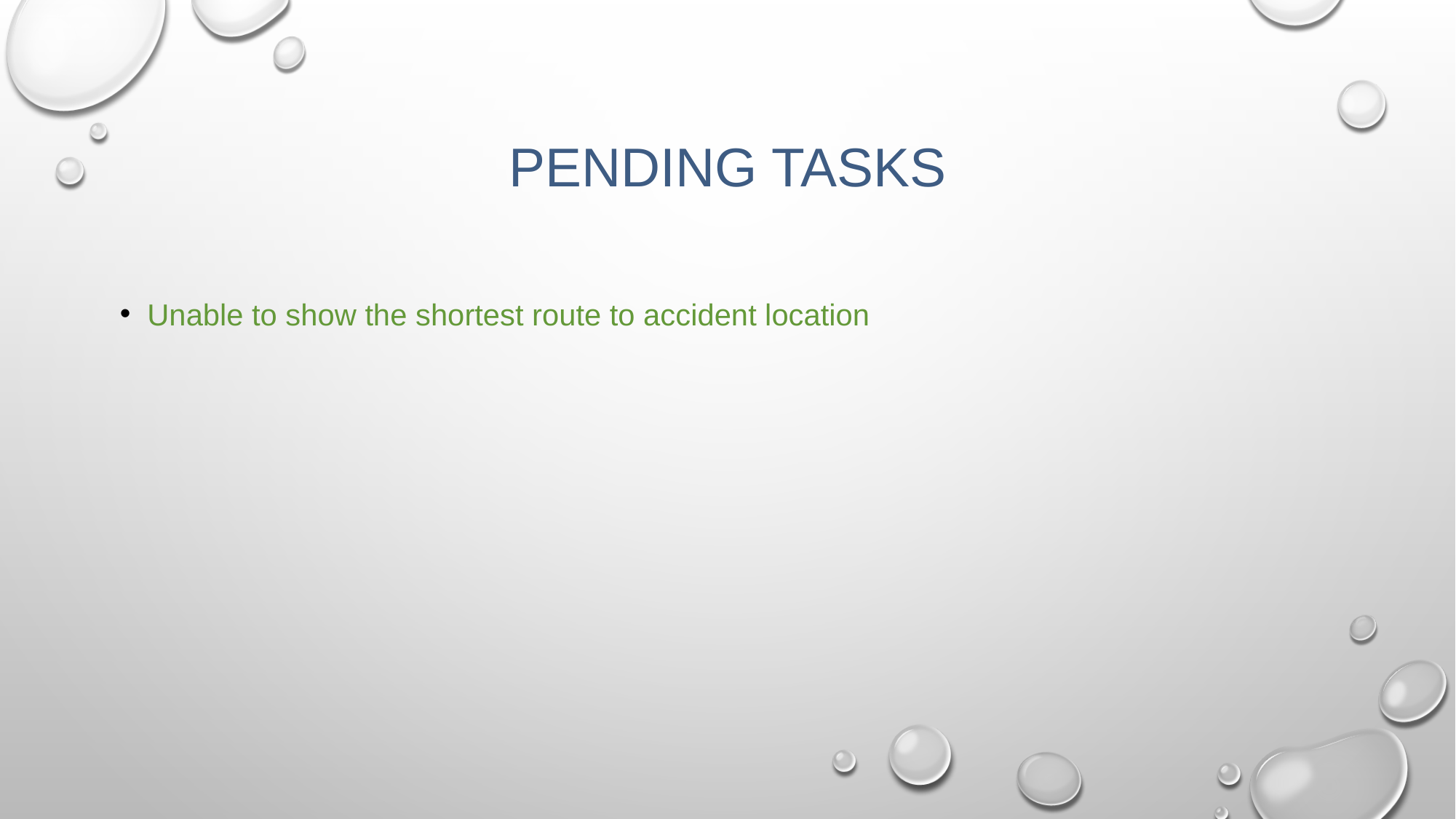

# Pending tasks
Unable to show the shortest route to accident location